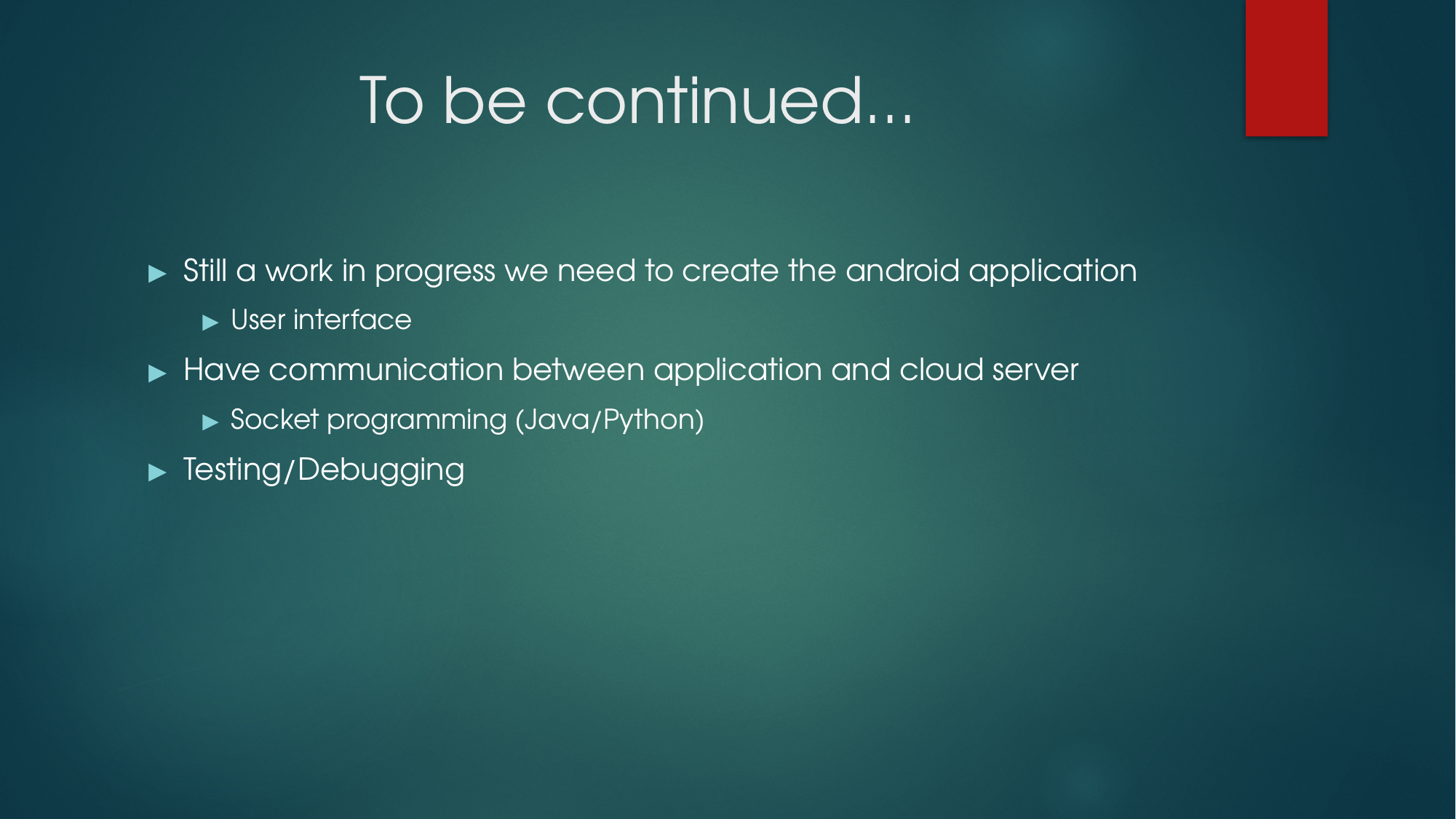

# To be continued...
Still a work in progress we need to create the android application
User interface
Have communication between application and cloud server
Socket programming (Java/Python)
Testing/Debugging